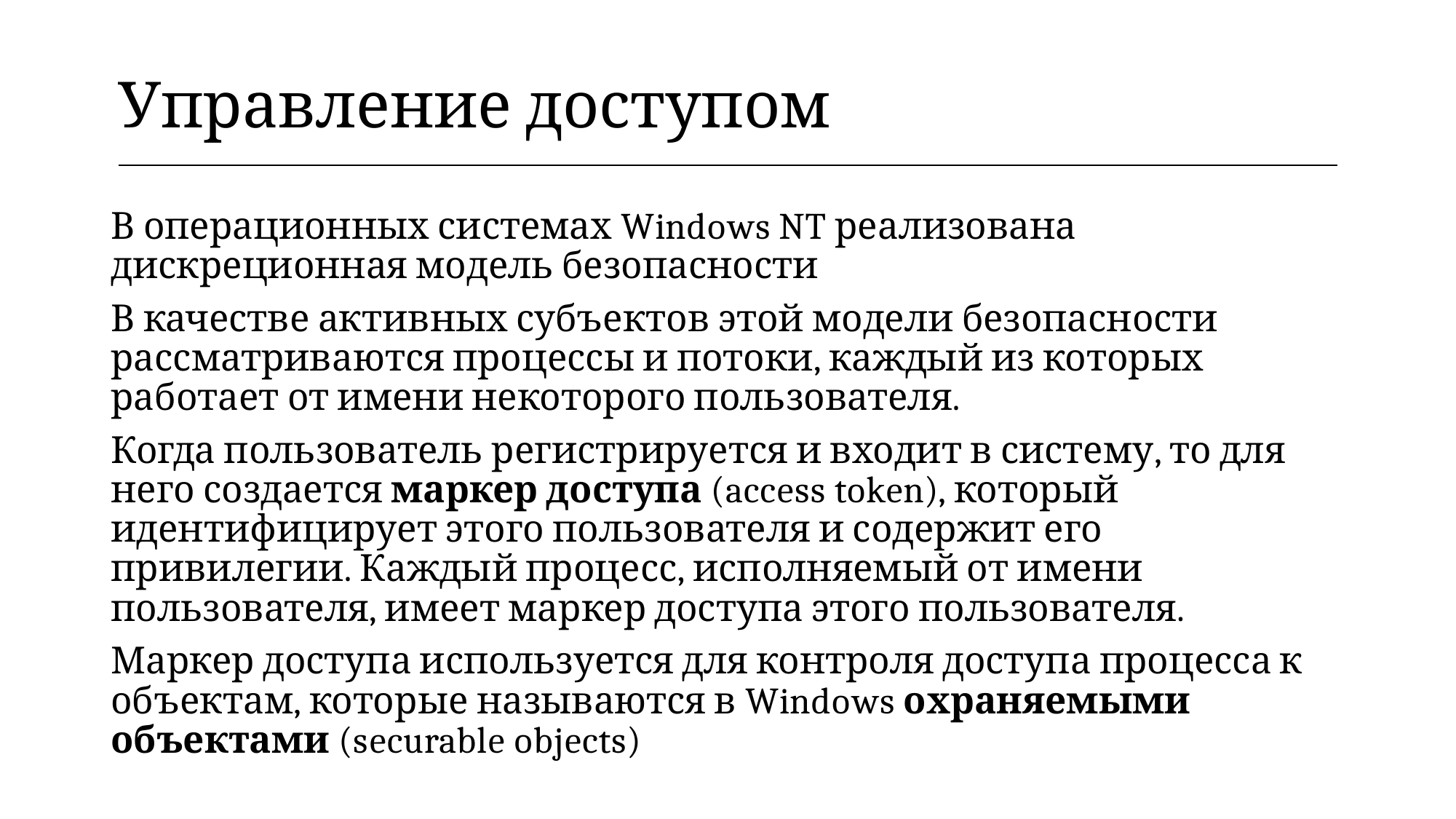

| Управление доступом |
| --- |
В операционных системах Windows NT реализована дискреционная модель безопасности
В качестве активных субъектов этой модели безопасности рассматриваются процессы и потоки, каждый из которых работает от имени некоторого пользователя.
Когда пользователь регистрируется и входит в систему, то для него создается маркер доступа (access token), который идентифицирует этого пользователя и содержит его привилегии. Каждый процесс, исполняемый от имени пользователя, имеет маркер доступа этого пользователя.
Маркер доступа используется для контроля доступа процесса к объектам, которые называются в Windows охраняемыми объектами (securable objects)